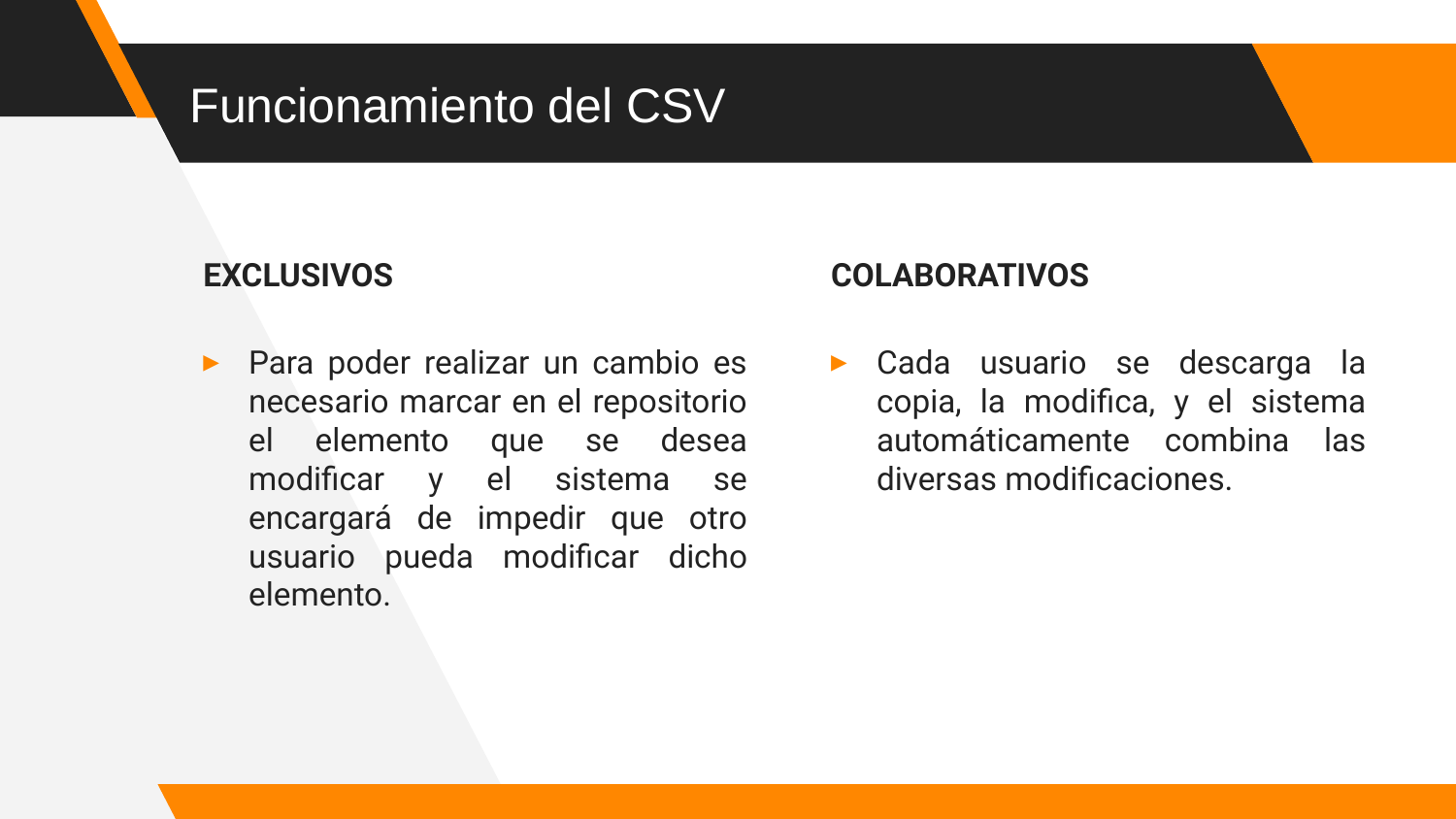

# Funcionamiento del CSV
EXCLUSIVOS

Para poder realizar un cambio es necesario marcar en el repositorio el elemento que se desea modificar y el sistema se encargará de impedir que otro usuario pueda modificar dicho elemento.

COLABORATIVOS

Cada usuario se descarga la copia, la modifica, y el sistema automáticamente combina las diversas modificaciones.